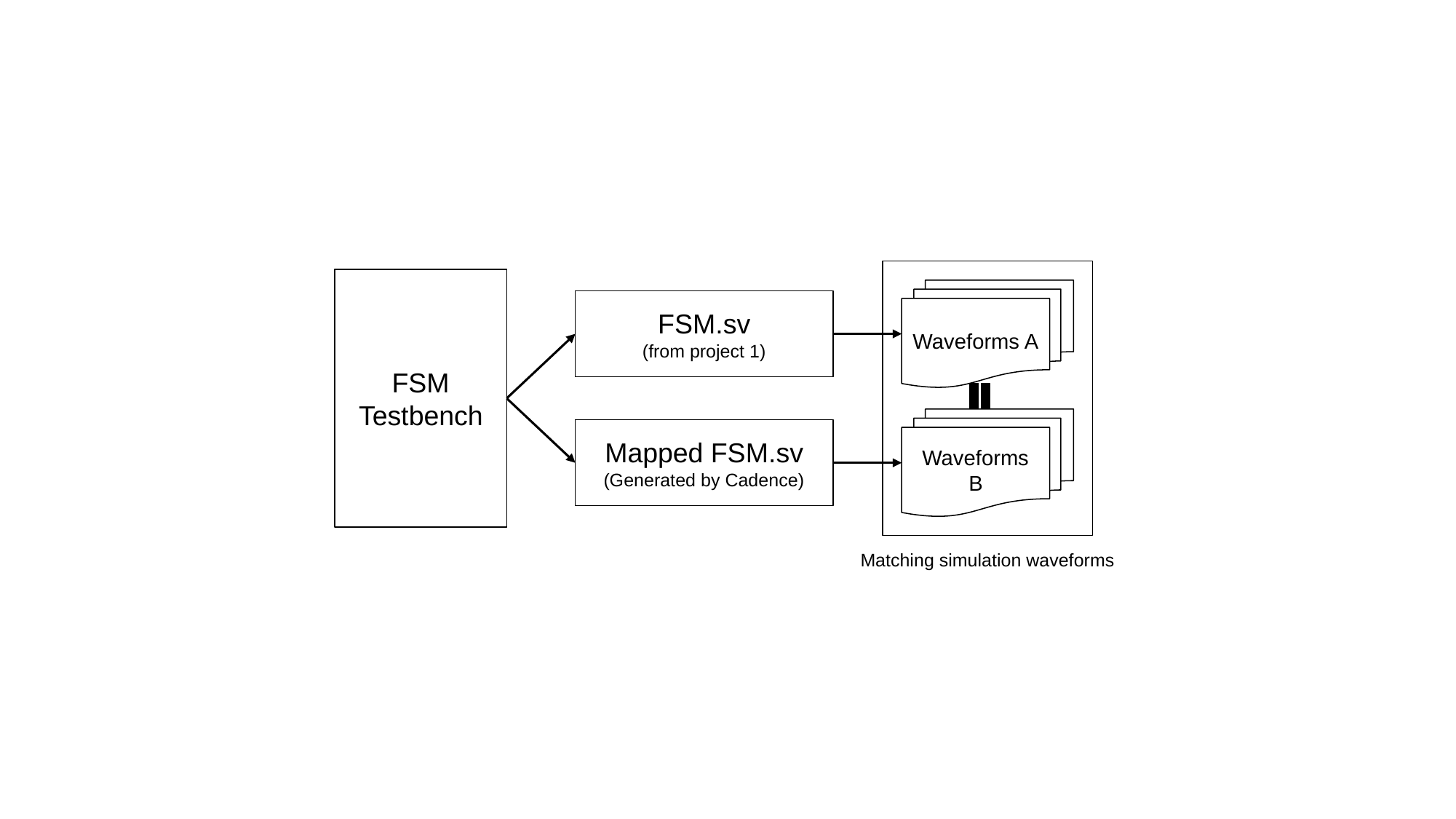

FSM Testbench
Waveforms A
FSM.sv
(from project 1)

Waveforms B
Mapped FSM.sv
(Generated by Cadence)
Matching simulation waveforms